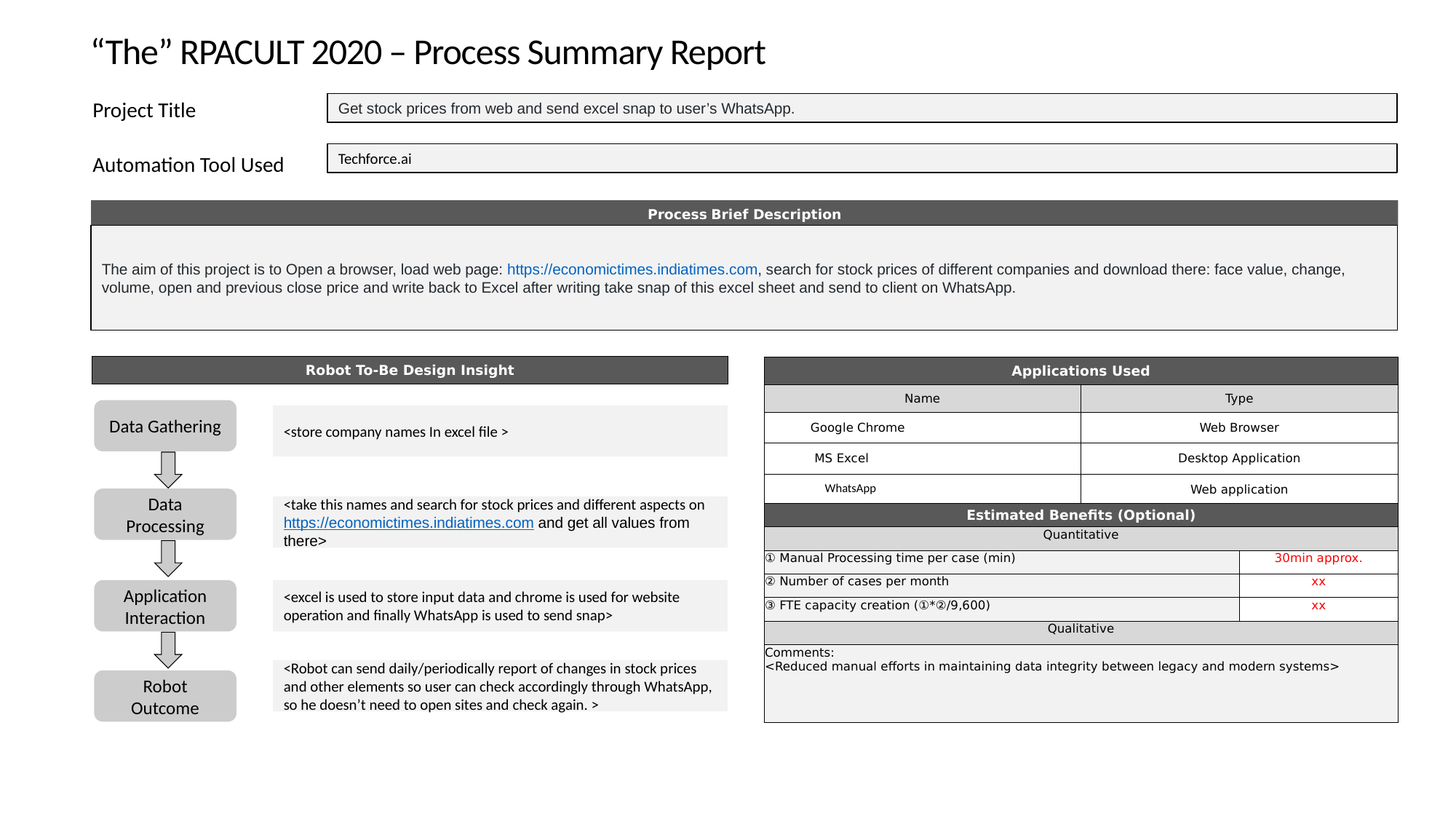

“The” RPACULT 2020 – Process Summary Report
Project Title
Get stock prices from web and send excel snap to user’s WhatsApp.
Techforce.ai
Automation Tool Used
Process Brief Description
The aim of this project is to Open a browser, load web page: https://economictimes.indiatimes.com, search for stock prices of different companies and download there: face value, change, volume, open and previous close price and write back to Excel after writing take snap of this excel sheet and send to client on WhatsApp.
| Robot To-Be Design Insight |
| --- |
| Applications Used |  |
| --- | --- |
| Name | Type |
| Google Chrome | Web Browser |
| MS Excel | Desktop Application |
| WhatsApp | Web application |
Data Gathering
<store company names In excel file >

Data Processing
<take this names and search for stock prices and different aspects on  https://economictimes.indiatimes.com and get all values from there>
| Estimated Benefits (Optional) |  |
| --- | --- |
| Quantitative |  |
| ① Manual Processing time per case (min) | 30min approx. |
| ② Number of cases per month | xx |
| ③ FTE capacity creation (①\*②/9,600) | xx |
| Qualitative |  |
| Comments: <Reduced manual efforts in maintaining data integrity between legacy and modern systems> |  |

Application Interaction
<excel is used to store input data and chrome is used for website operation and finally WhatsApp is used to send snap>

<Robot can send daily/periodically report of changes in stock prices and other elements so user can check accordingly through WhatsApp, so he doesn’t need to open sites and check again. >
Robot Outcome